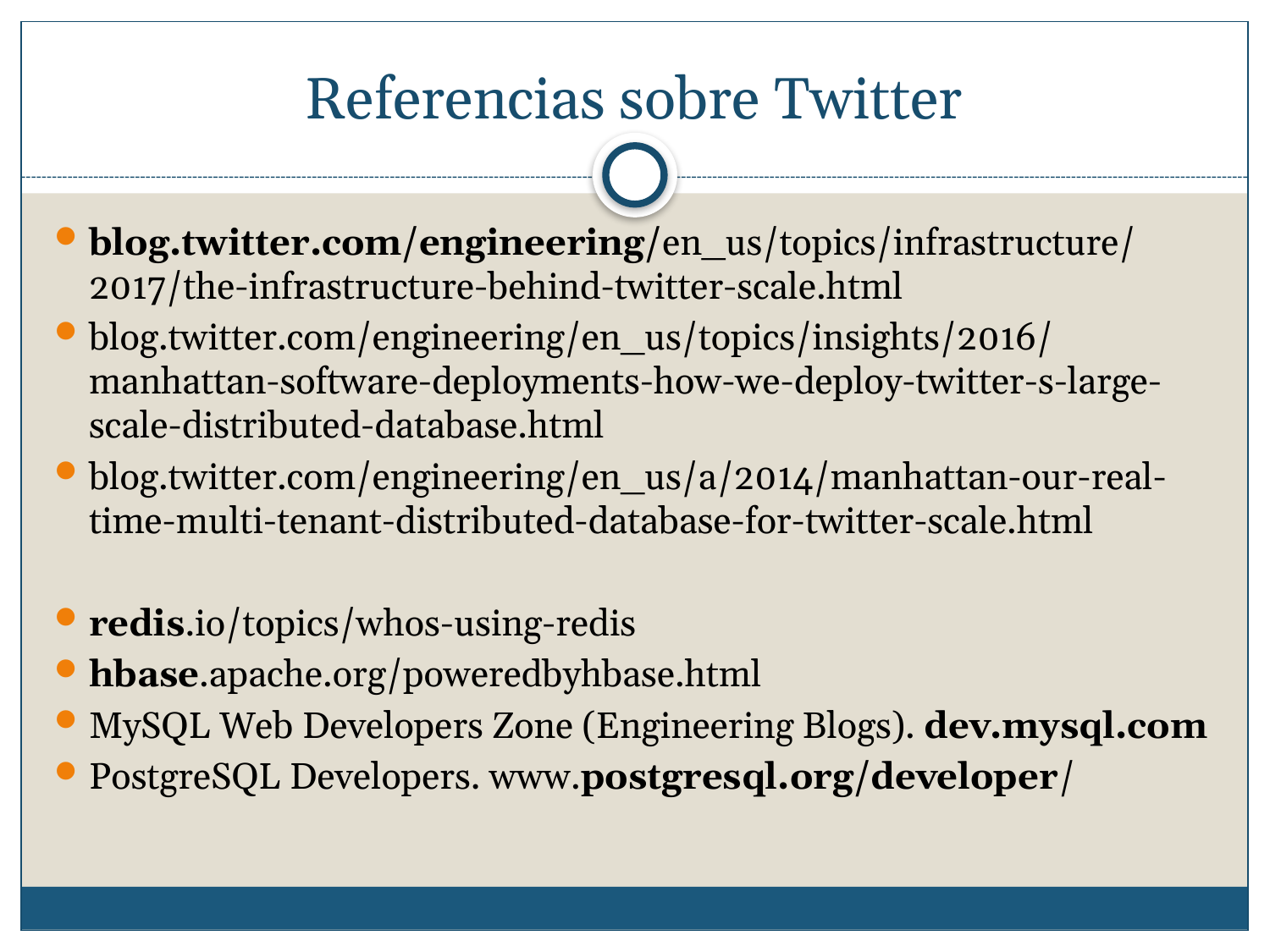

# Referencias sobre Twitter
blog.twitter.com/engineering/en_us/topics/infrastructure/2017/the-infrastructure-behind-twitter-scale.html
blog.twitter.com/engineering/en_us/topics/insights/2016/manhattan-software-deployments-how-we-deploy-twitter-s-large-scale-distributed-database.html
blog.twitter.com/engineering/en_us/a/2014/manhattan-our-real-time-multi-tenant-distributed-database-for-twitter-scale.html

redis.io/topics/whos-using-redis
hbase.apache.org/poweredbyhbase.html
MySQL Web Developers Zone (Engineering Blogs). dev.mysql.com
PostgreSQL Developers. www.postgresql.org/developer/